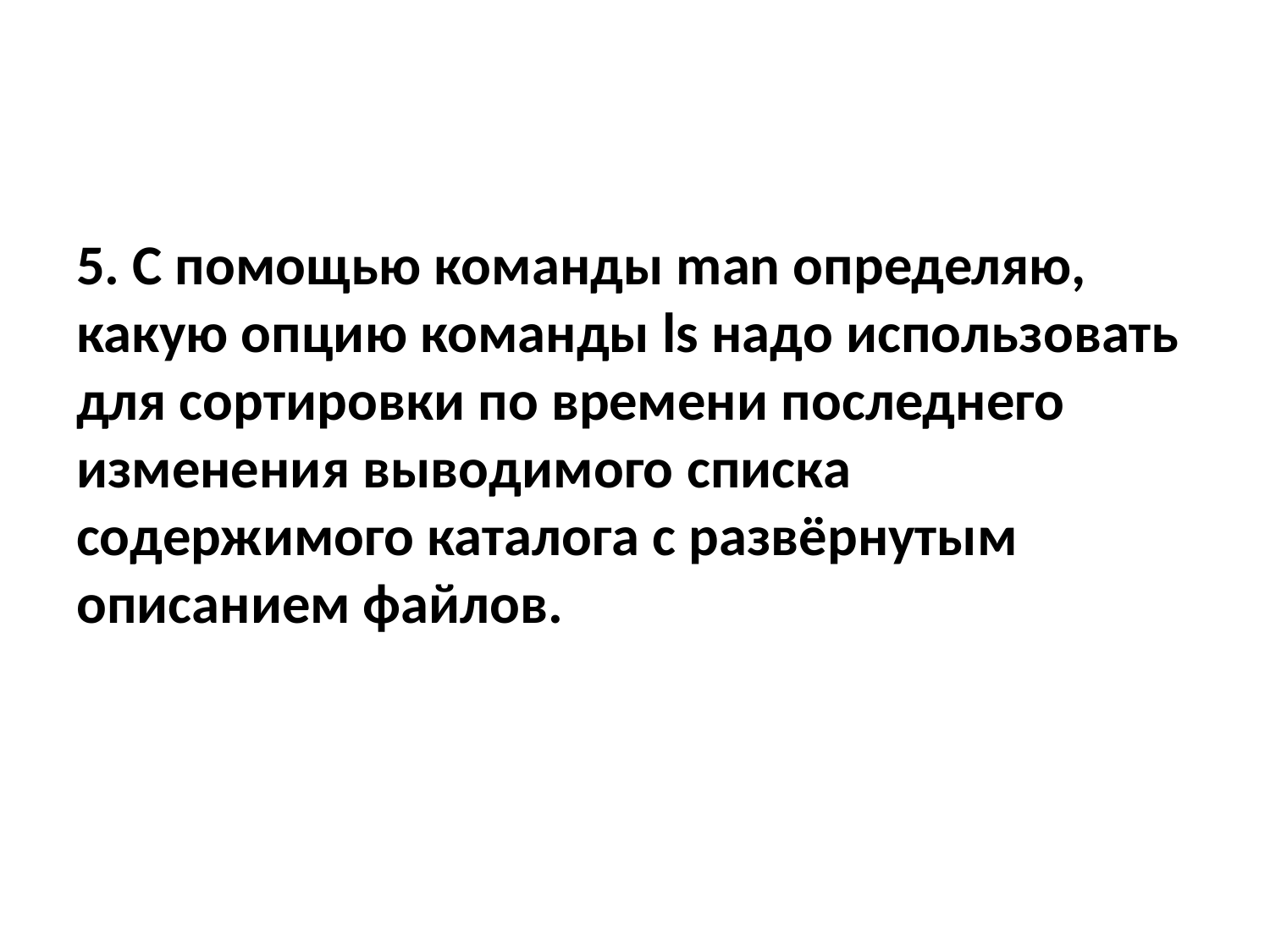

5. С помощью команды man определяю, какую опцию команды ls надо использовать для сортировки по времени последнего изменения выводимого списка содержимого каталога с развёрнутым описанием файлов.